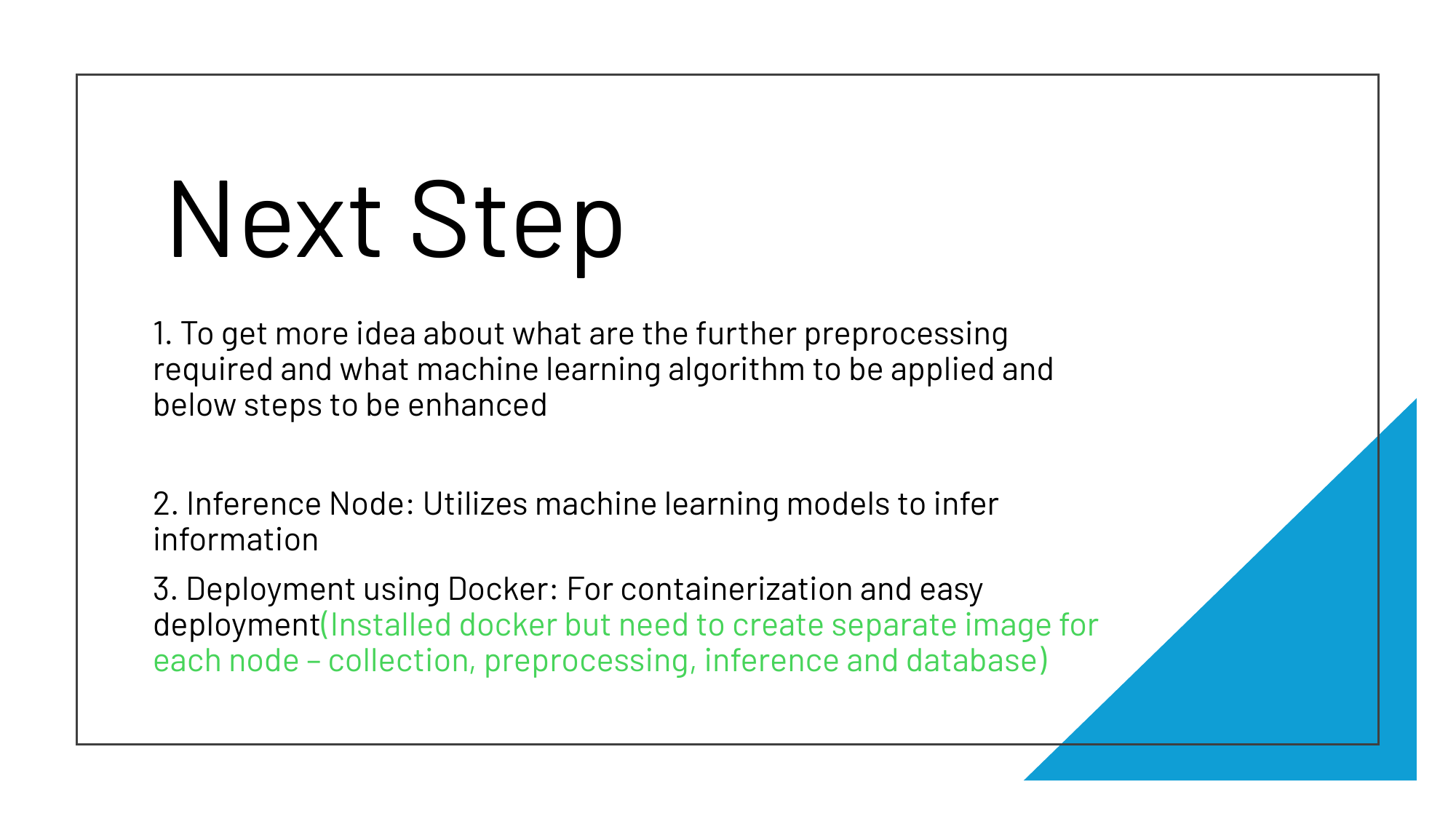

# Next Step
1. To get more idea about what are the further preprocessing required and what machine learning algorithm to be applied and below steps to be enhanced

2. Inference Node: Utilizes machine learning models to infer information
3. Deployment using Docker: For containerization and easy deployment(Installed docker but need to create separate image for each node – collection, preprocessing, inference and database)